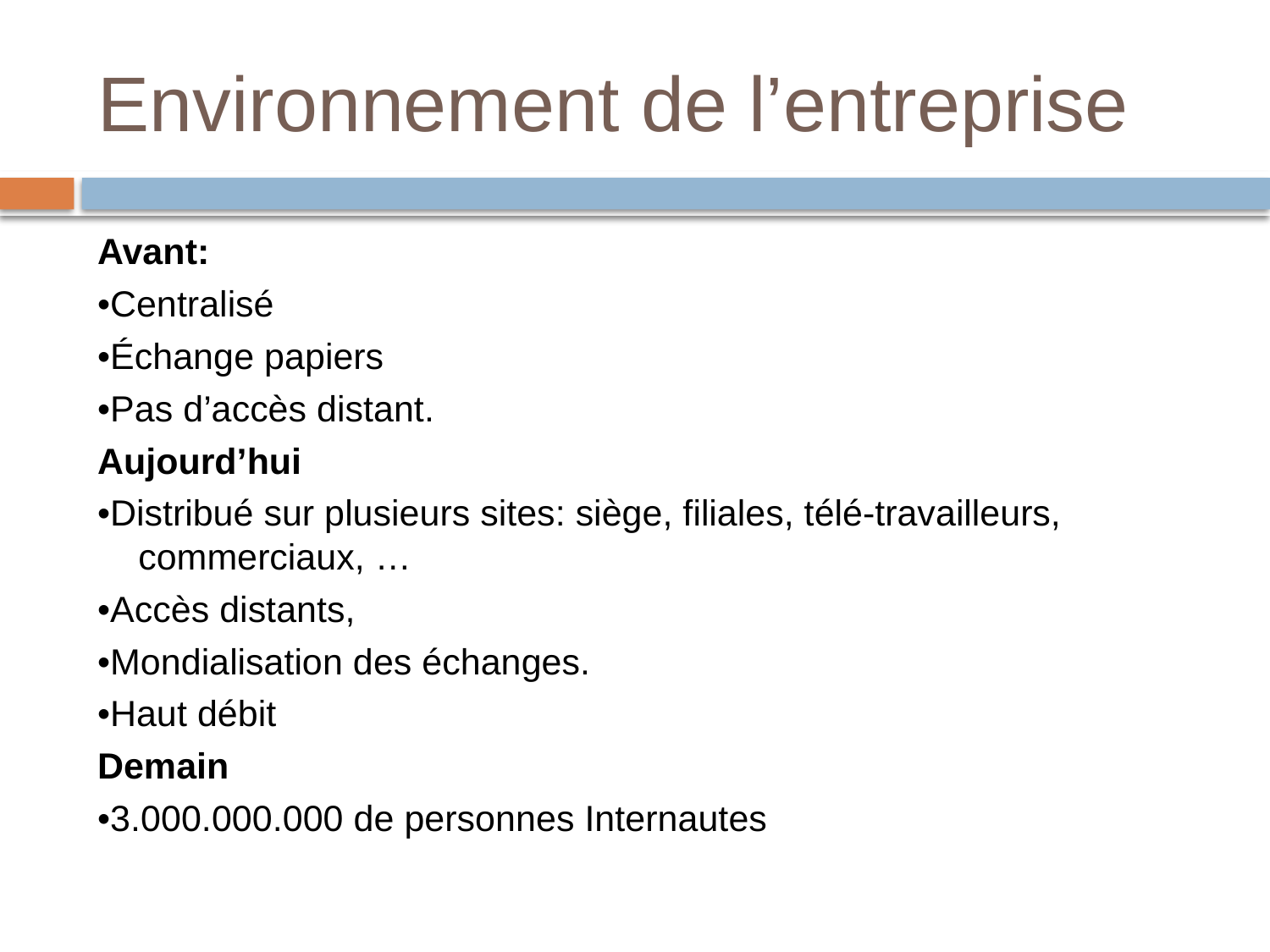

# Environnement de l’entreprise
Avant:
•Centralisé
•Échange papiers
•Pas d’accès distant.
Aujourd’hui
•Distribué sur plusieurs sites: siège, filiales, télé-travailleurs, commerciaux, …
•Accès distants,
•Mondialisation des échanges.
•Haut débit
Demain
•3.000.000.000 de personnes Internautes